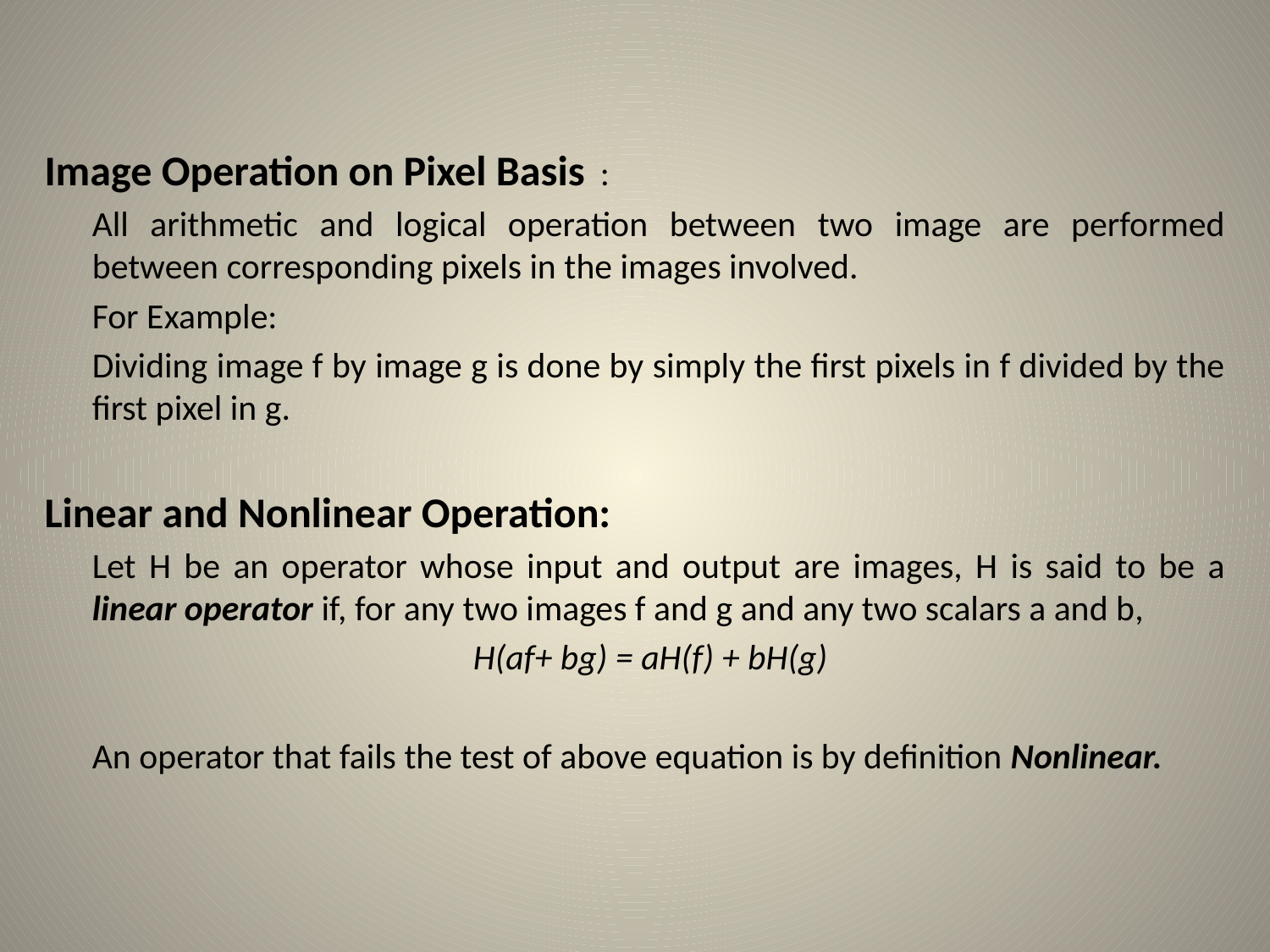

Image Operation on Pixel Basis	:
	All arithmetic and logical operation between two image are performed between corresponding pixels in the images involved.
	For Example:
	Dividing image f by image g is done by simply the first pixels in f divided by the first pixel in g.

Linear and Nonlinear Operation:
	Let H be an operator whose input and output are images, H is said to be a linear operator if, for any two images f and g and any two scalars a and b,
				H(af+ bg) = aH(f) + bH(g)

	An operator that fails the test of above equation is by definition Nonlinear.